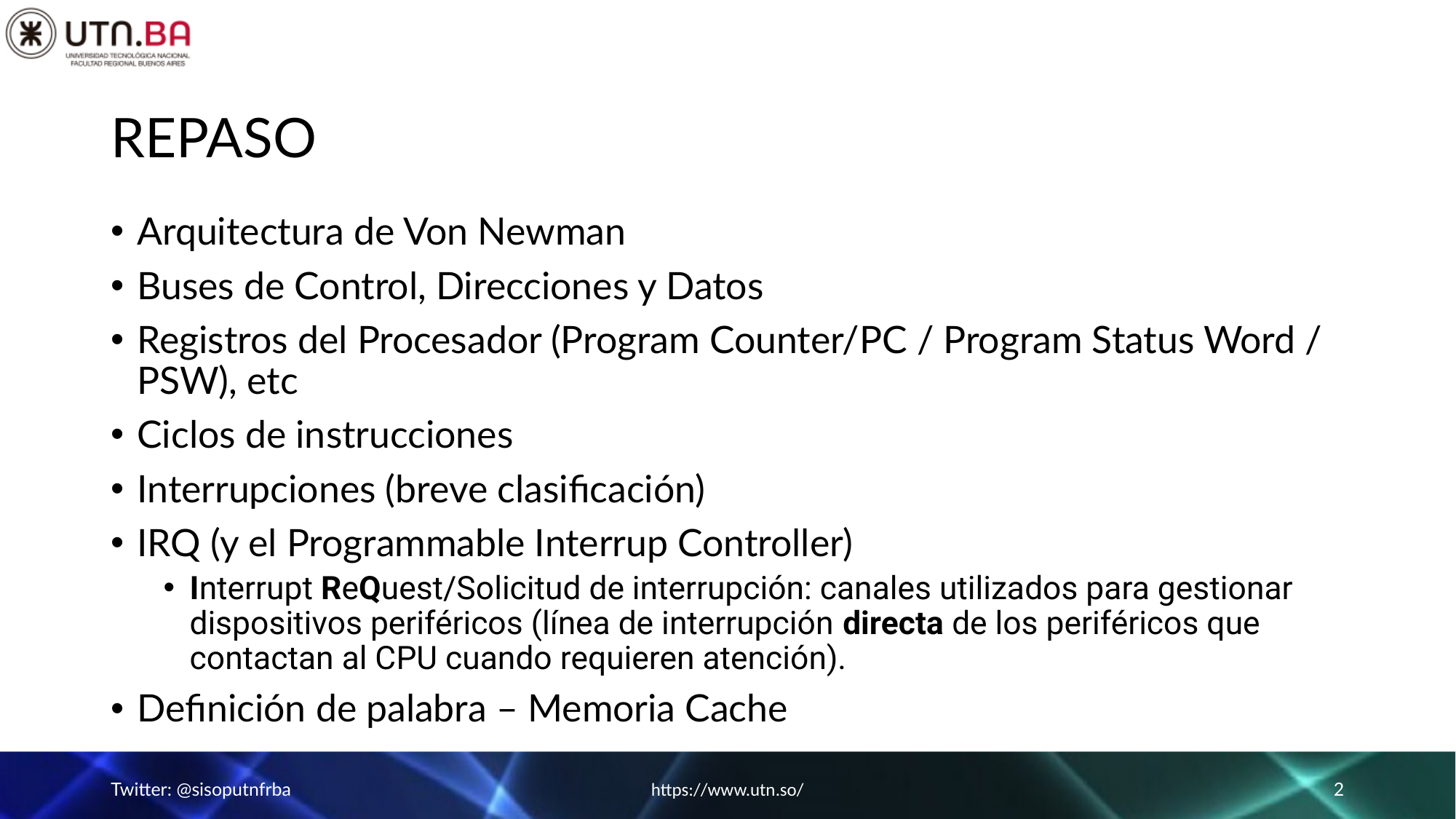

# Repaso
Arquitectura de Von Newman
Buses de Control, Direcciones y Datos
Registros del Procesador (Program Counter/PC / Program Status Word / PSW), etc
Ciclos de instrucciones
Interrupciones (breve clasificación)
IRQ (y el Programmable Interrup Controller)
Interrupt ReQuest/Solicitud de interrupción: canales utilizados para gestionar dispositivos periféricos (línea de interrupción directa de los periféricos que contactan al CPU cuando requieren atención).
Definición de palabra – Memoria Cache

Twitter: @sisoputnfrba
https://www.utn.so/
2